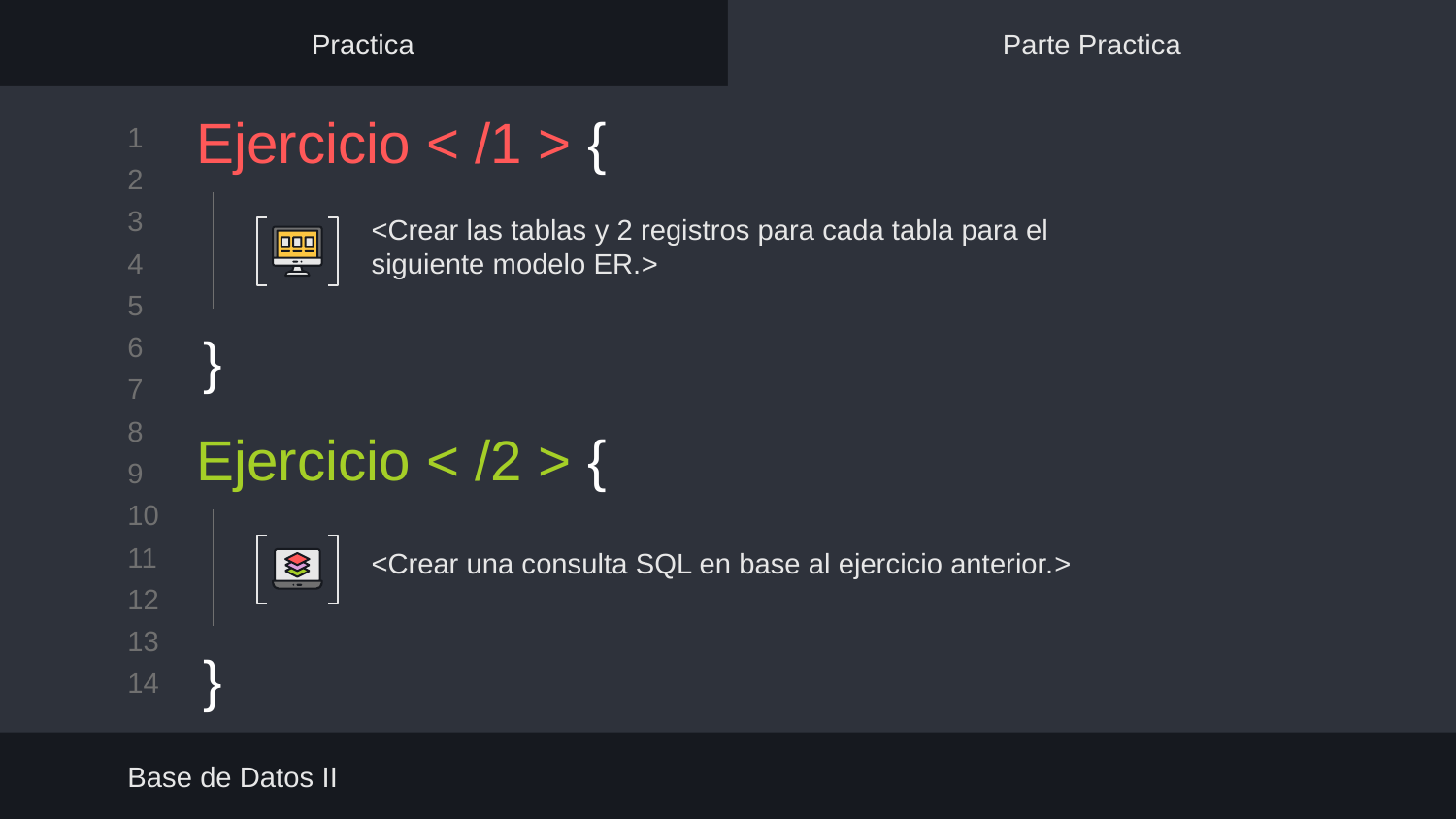

Practica
Parte Practica
# Ejercicio < /1 > {
<Crear las tablas y 2 registros para cada tabla para el siguiente modelo ER.>
}

Ejercicio < /2 > {
<Crear una consulta SQL en base al ejercicio anterior.>
}

Base de Datos II